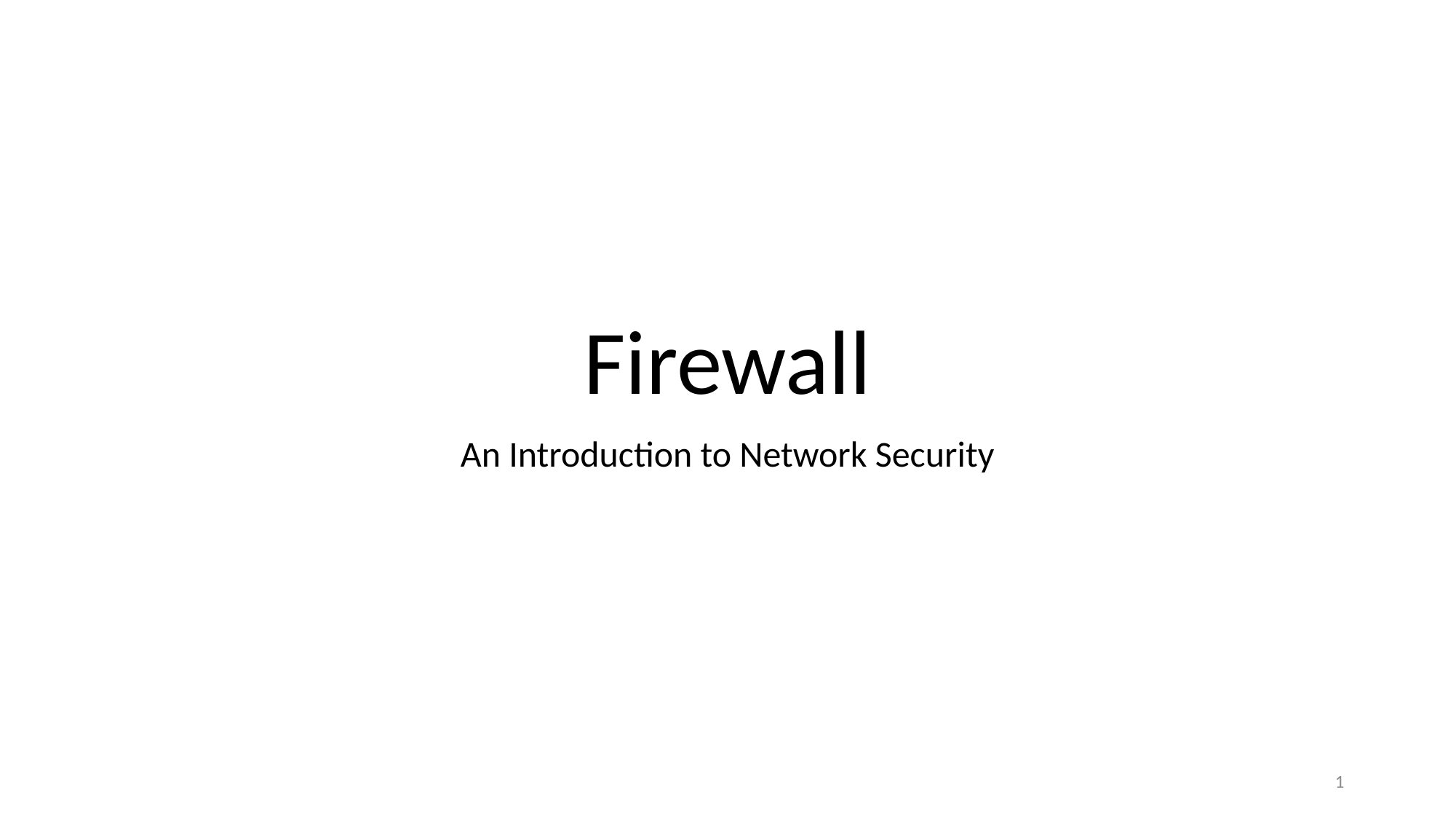

# Firewall
An Introduction to Network Security
1